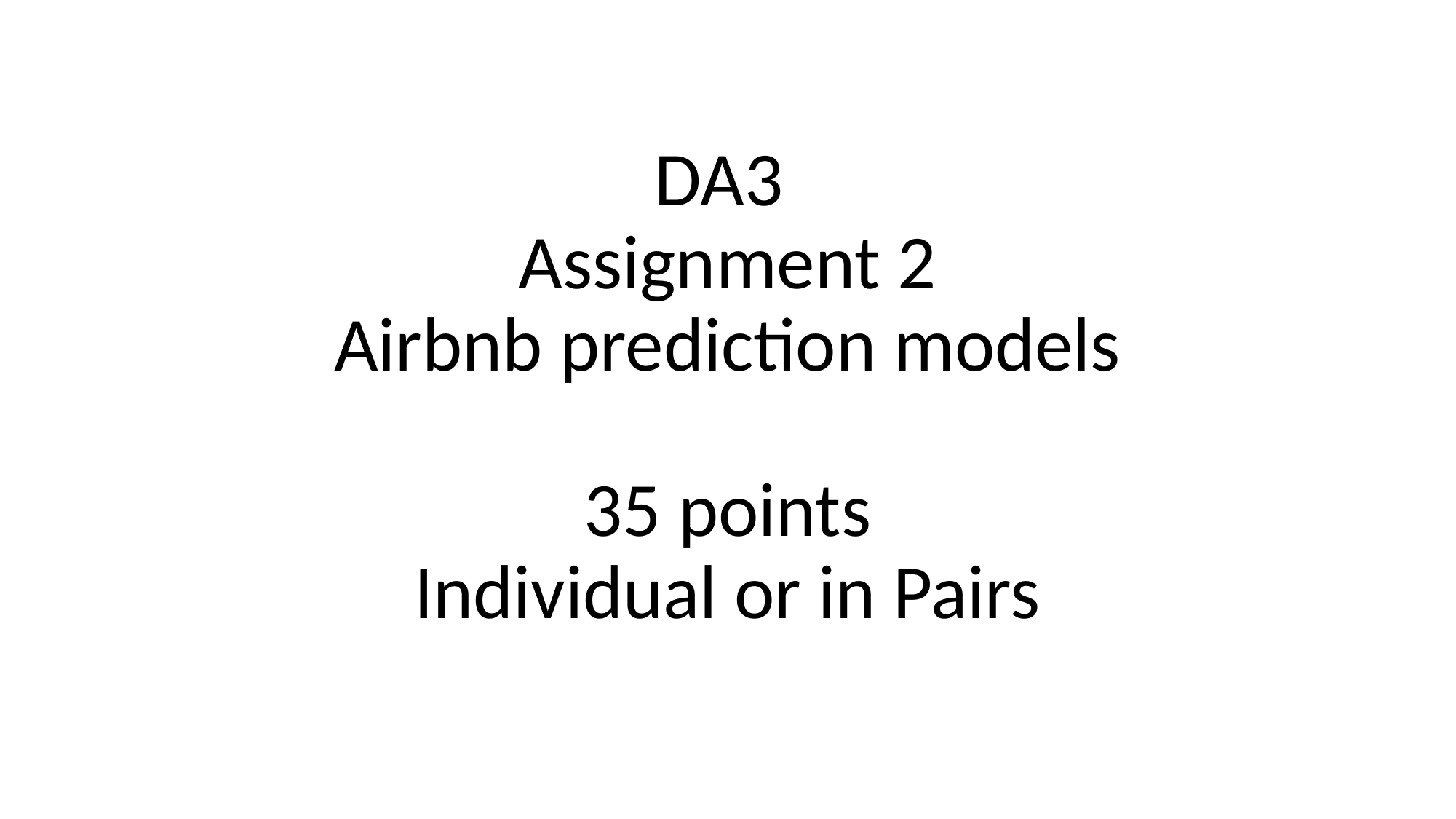

# DA3 Assignment 2 Airbnb prediction models 35 points Individual or in Pairs